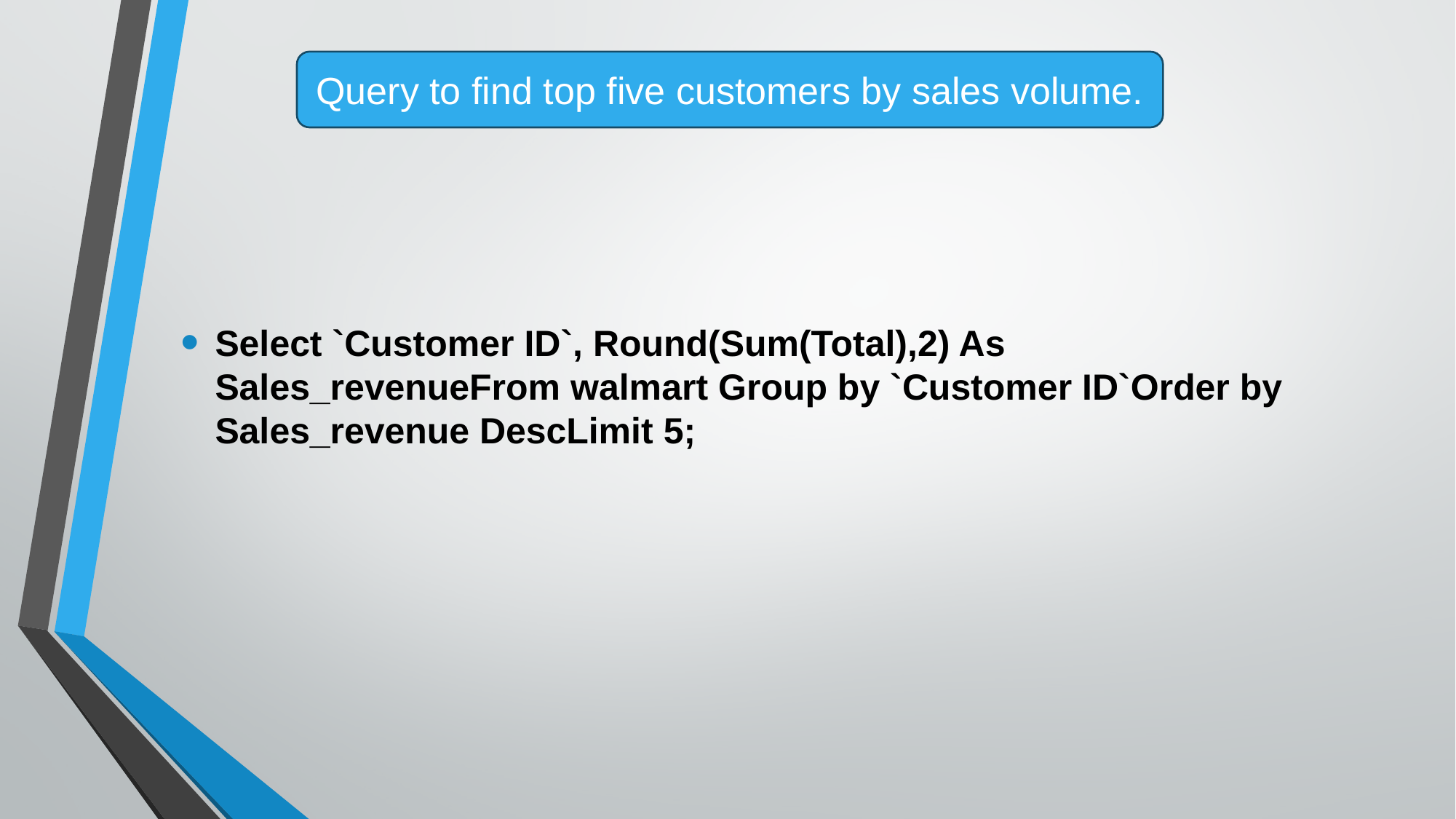

Query to find top five customers by sales volume.
Select `Customer ID`, Round(Sum(Total),2) As Sales_revenueFrom walmart Group by `Customer ID`Order by Sales_revenue DescLimit 5;